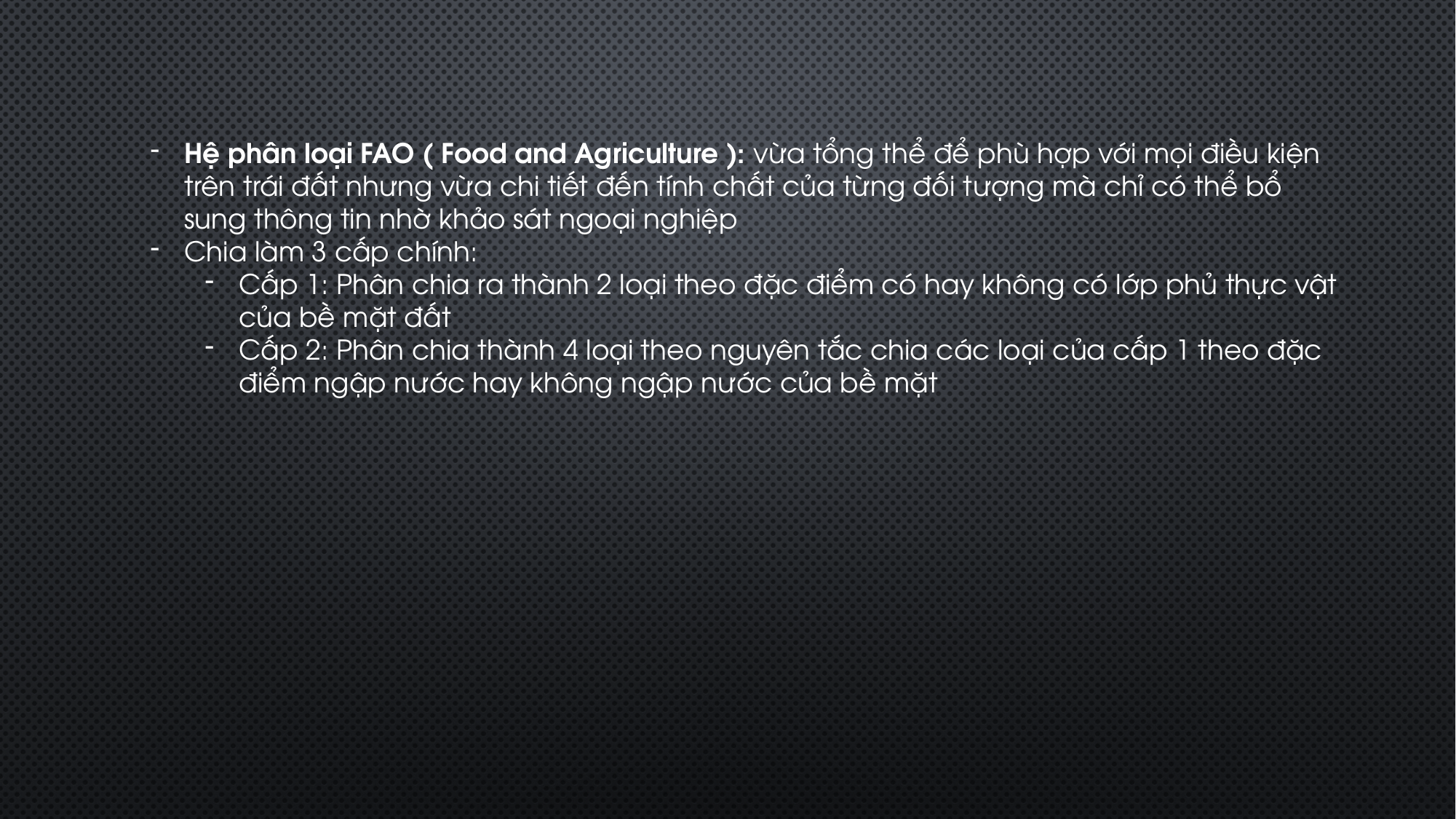

Hệ phân loại FAO ( Food and Agriculture ): vừa tổng thể để phù hợp với mọi điều kiện trên trái đất nhưng vừa chi tiết đến tính chất của từng đối tượng mà chỉ có thể bổ sung thông tin nhờ khảo sát ngoại nghiệp
Chia làm 3 cấp chính:
Cấp 1: Phân chia ra thành 2 loại theo đặc điểm có hay không có lớp phủ thực vật của bề mặt đất
Cấp 2: Phân chia thành 4 loại theo nguyên tắc chia các loại của cấp 1 theo đặc điểm ngập nước hay không ngập nước của bề mặt